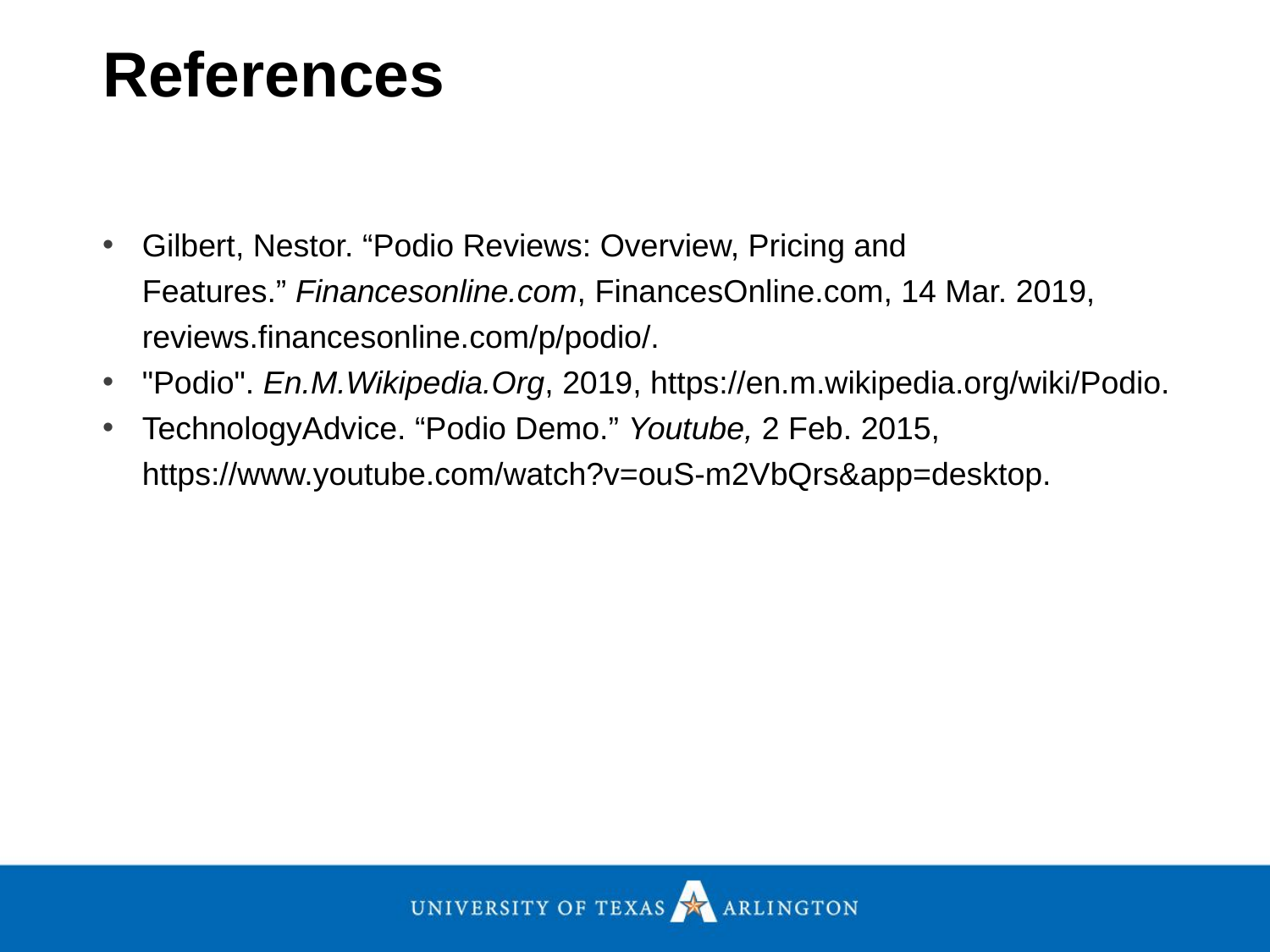

References

Gilbert, Nestor. “Podio Reviews: Overview, Pricing and Features.” Financesonline.com, FinancesOnline.com, 14 Mar. 2019, reviews.financesonline.com/p/podio/.
"Podio". En.M.Wikipedia.Org, 2019, https://en.m.wikipedia.org/wiki/Podio.
TechnologyAdvice. “Podio Demo.” Youtube, 2 Feb. 2015, https://www.youtube.com/watch?v=ouS-m2VbQrs&app=desktop.